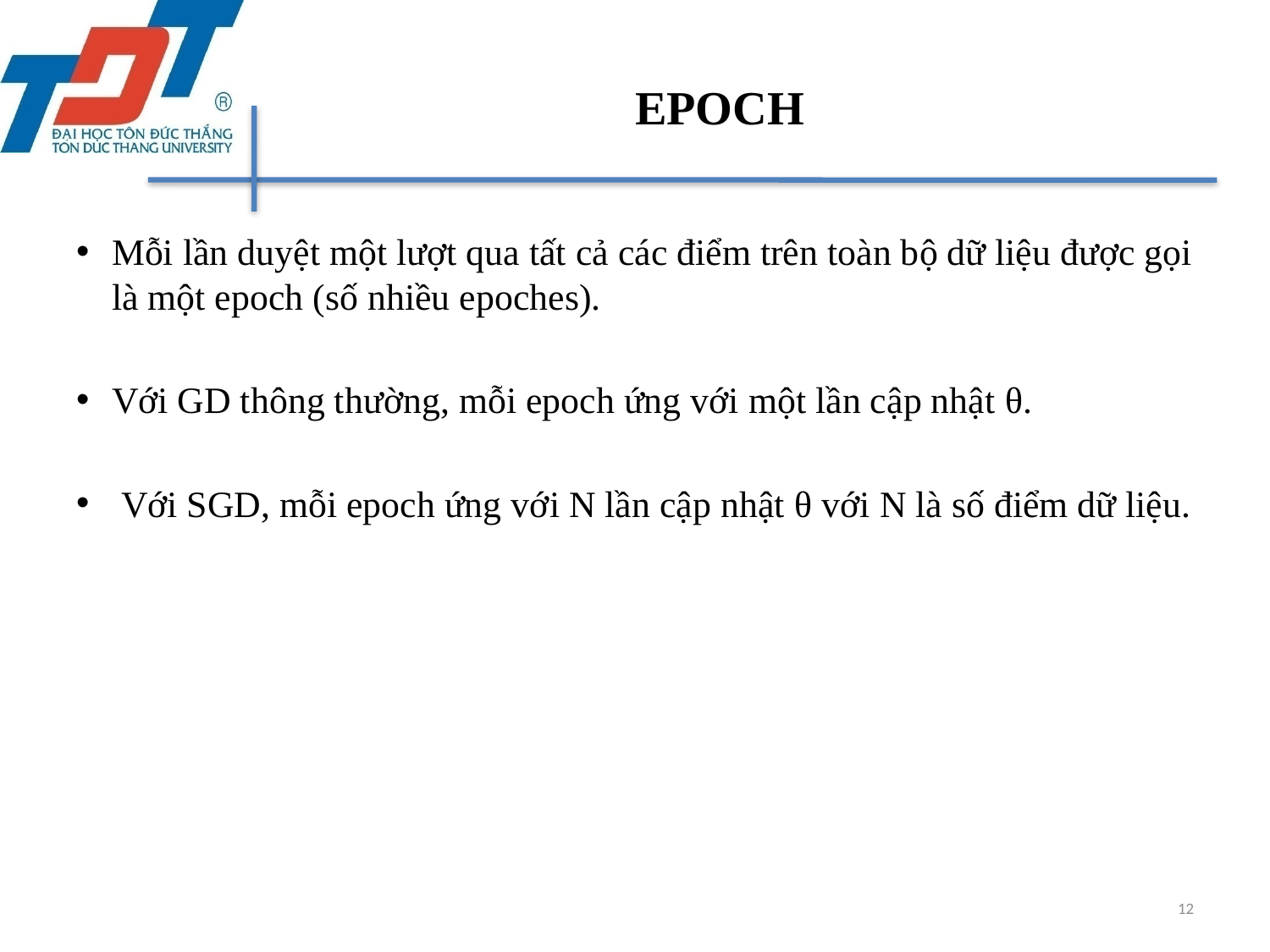

# EPOCH
Mỗi lần duyệt một lượt qua tất cả các điểm trên toàn bộ dữ liệu được gọi là một epoch (số nhiều epoches).

Với GD thông thường, mỗi epoch ứng với một lần cập nhật θ.

 Với SGD, mỗi epoch ứng với N lần cập nhật θ với N là số điểm dữ liệu.
12